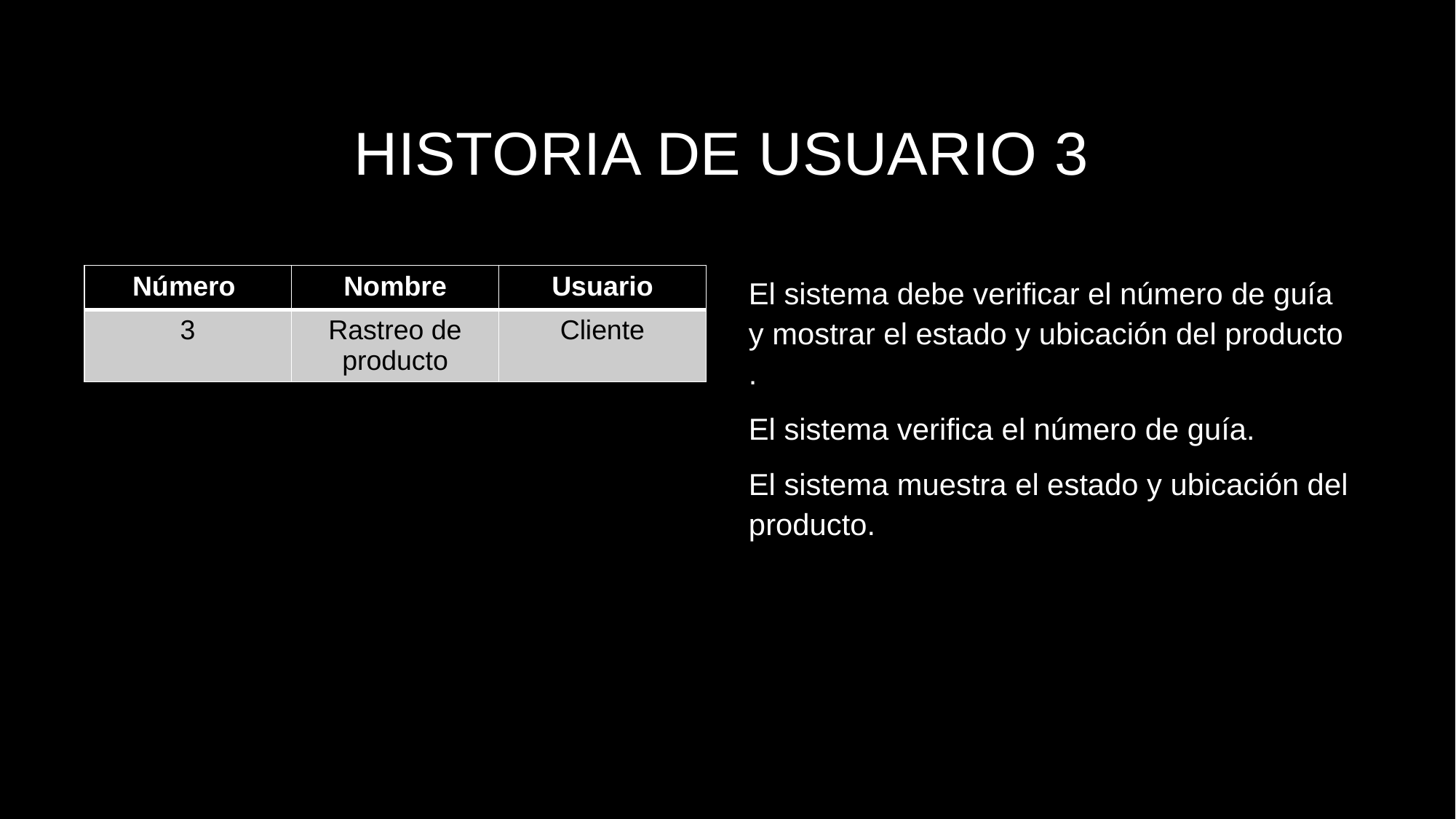

# Historia de usuario 3
El sistema debe verificar el número de guía y mostrar el estado y ubicación del producto .
El sistema verifica el número de guía.
El sistema muestra el estado y ubicación del producto.
| Número | Nombre | Usuario |
| --- | --- | --- |
| 3 | Rastreo de producto | Cliente |